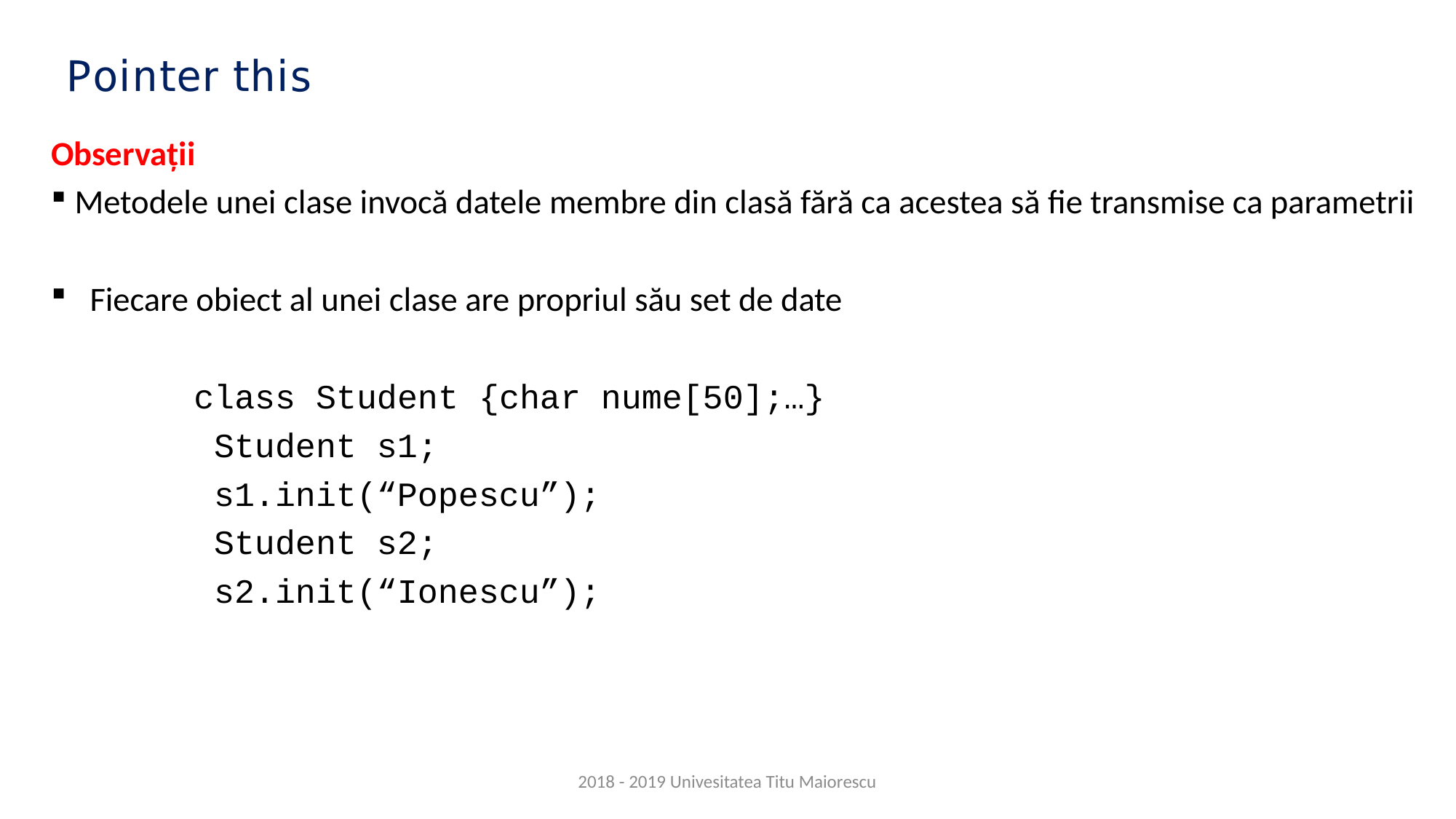

# Pointer this
Observații
Metodele unei clase invocă datele membre din clasă fără ca acestea să fie transmise ca parametrii

  Fiecare obiect al unei clase are propriul său set de date

       class Student {char nume[50];…}
        Student s1;
        s1.init(“Popescu”);
        Student s2;
        s2.init(“Ionescu”);

2018 - 2019 Univesitatea Titu Maiorescu